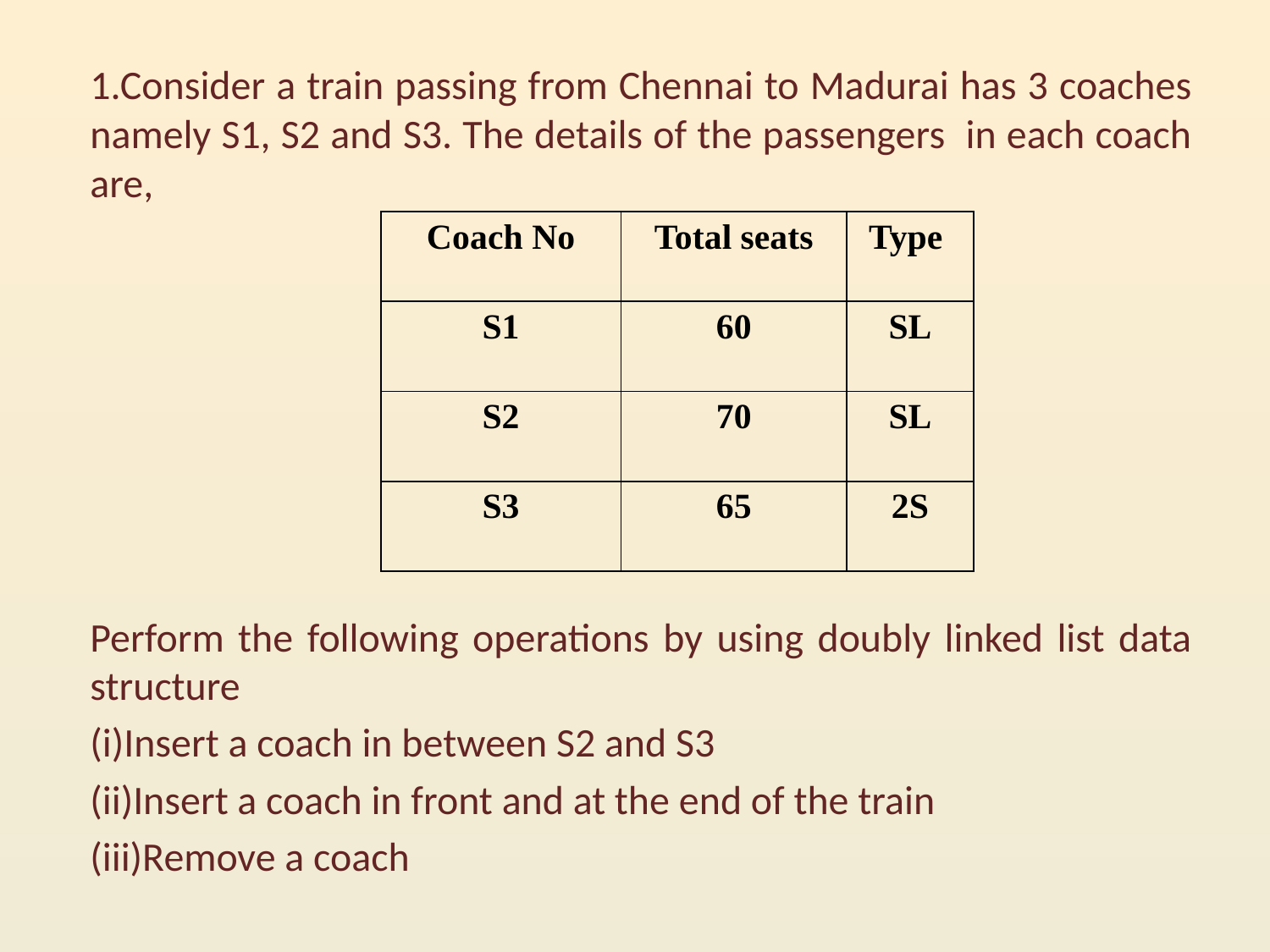

1.Consider a train passing from Chennai to Madurai has 3 coaches namely S1, S2 and S3. The details of the passengers  in each coach are,

	Perform the following operations by using doubly linked list data structure
	(i)Insert a coach in between S2 and S3
	(ii)Insert a coach in front and at the end of the train
	(iii)Remove a coach

| Coach No | Total seats | Type |
| --- | --- | --- |
| S1 | 60 | SL |
| S2 | 70 | SL |
| S3 | 65 | 2S |